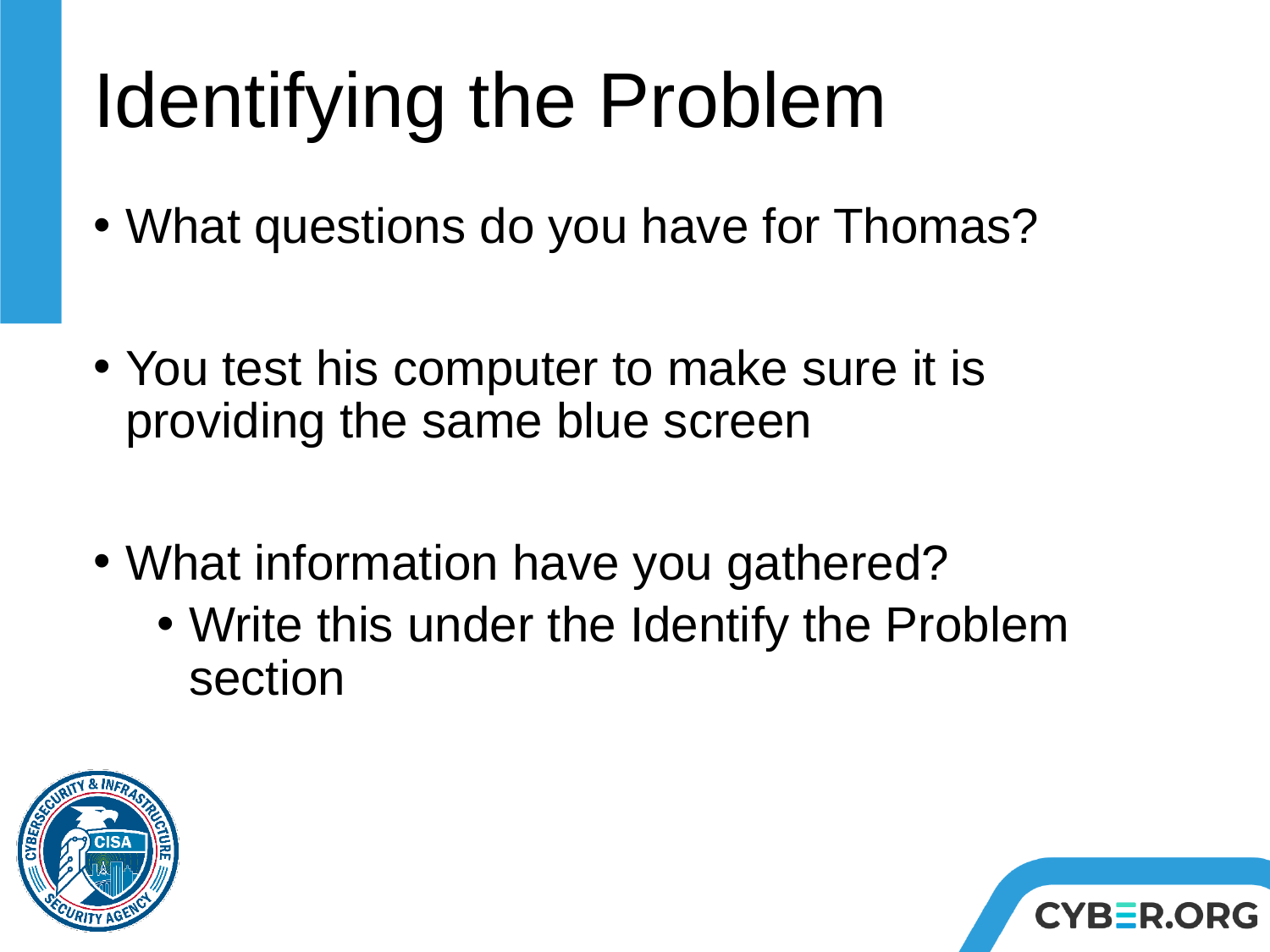

# Identifying the Problem
What questions do you have for Thomas?

You test his computer to make sure it is providing the same blue screen

What information have you gathered?
Write this under the Identify the Problem section